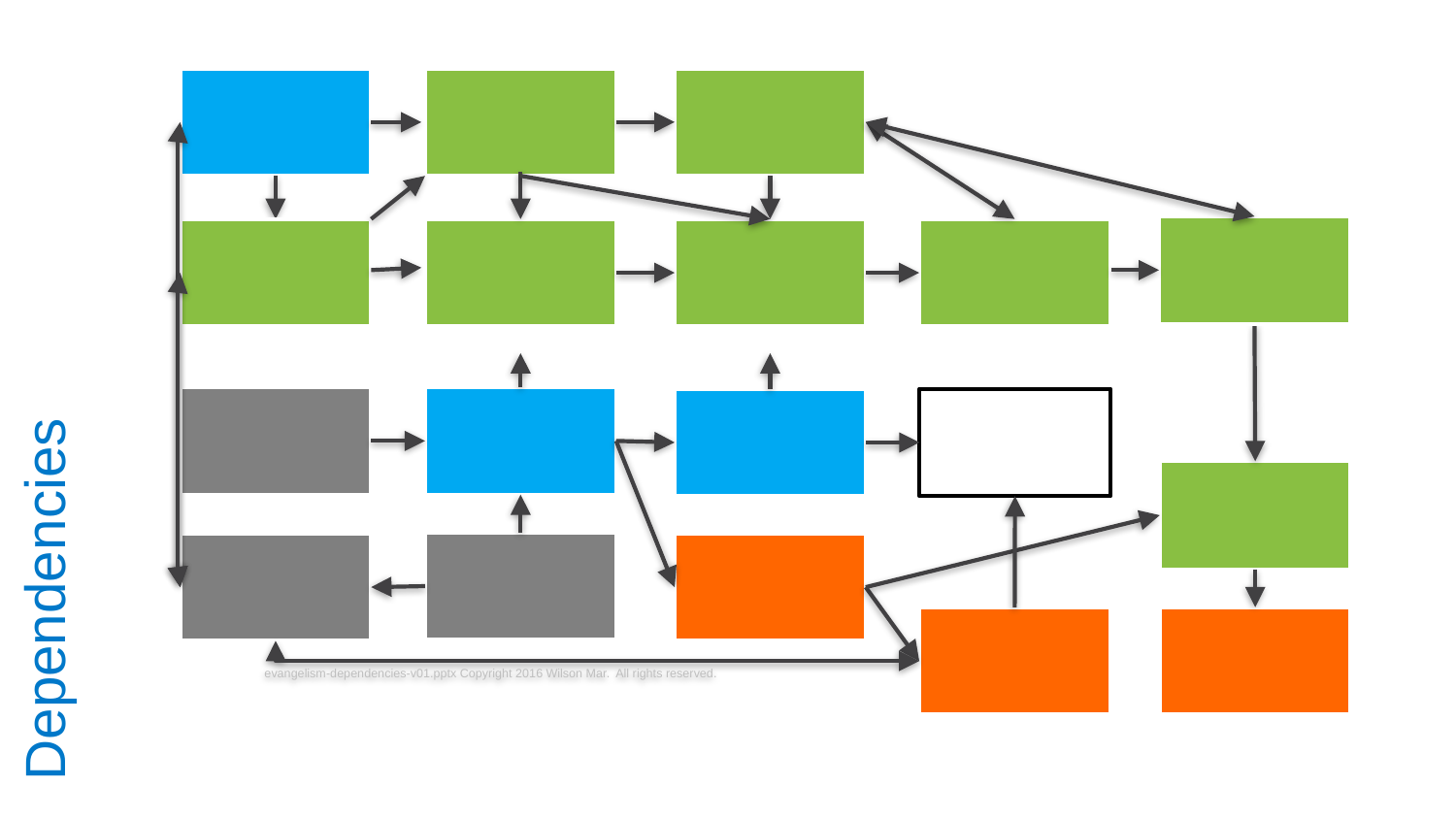

# Dependencies

evangelism-dependencies-v01.pptx Copyright 2016 Wilson Mar.  All rights reserved.